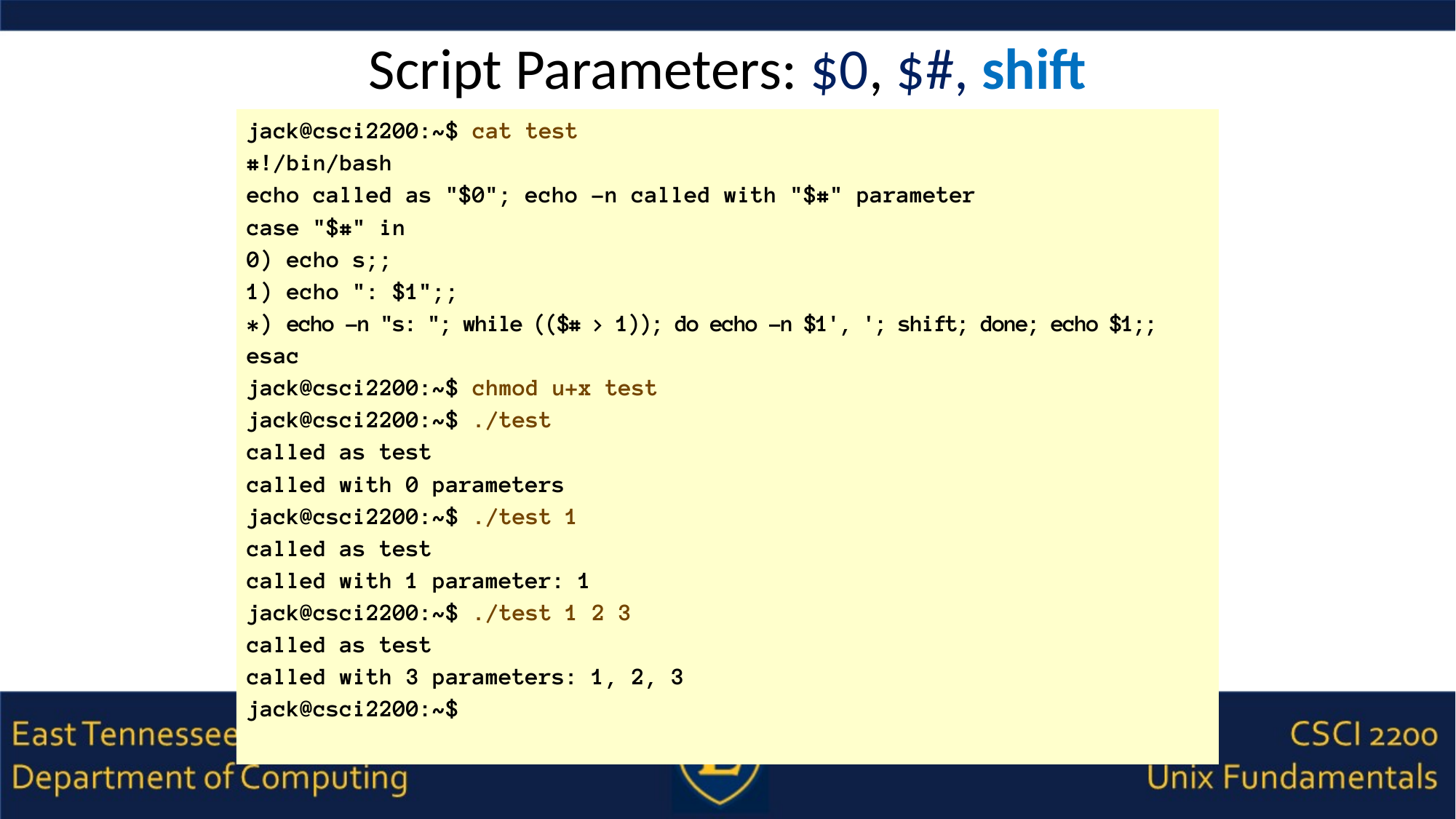

# Script Parameters: $0, $#, shift
jack@csci2200:~$ cat test
#!/bin/bash
echo called as "$0"; echo -n called with "$#" parameter
case "$#" in
0) echo s;;
1) echo ": $1";;
*) echo -n "s: "; while (($# > 1)); do echo -n $1', '; shift; done; echo $1;;
esac
jack@csci2200:~$ chmod u+x test
jack@csci2200:~$ ./test
called as test
called with 0 parameters
jack@csci2200:~$ ./test 1
called as test
called with 1 parameter: 1
jack@csci2200:~$ ./test 1 2 3
called as test
called with 3 parameters: 1, 2, 3
jack@csci2200:~$